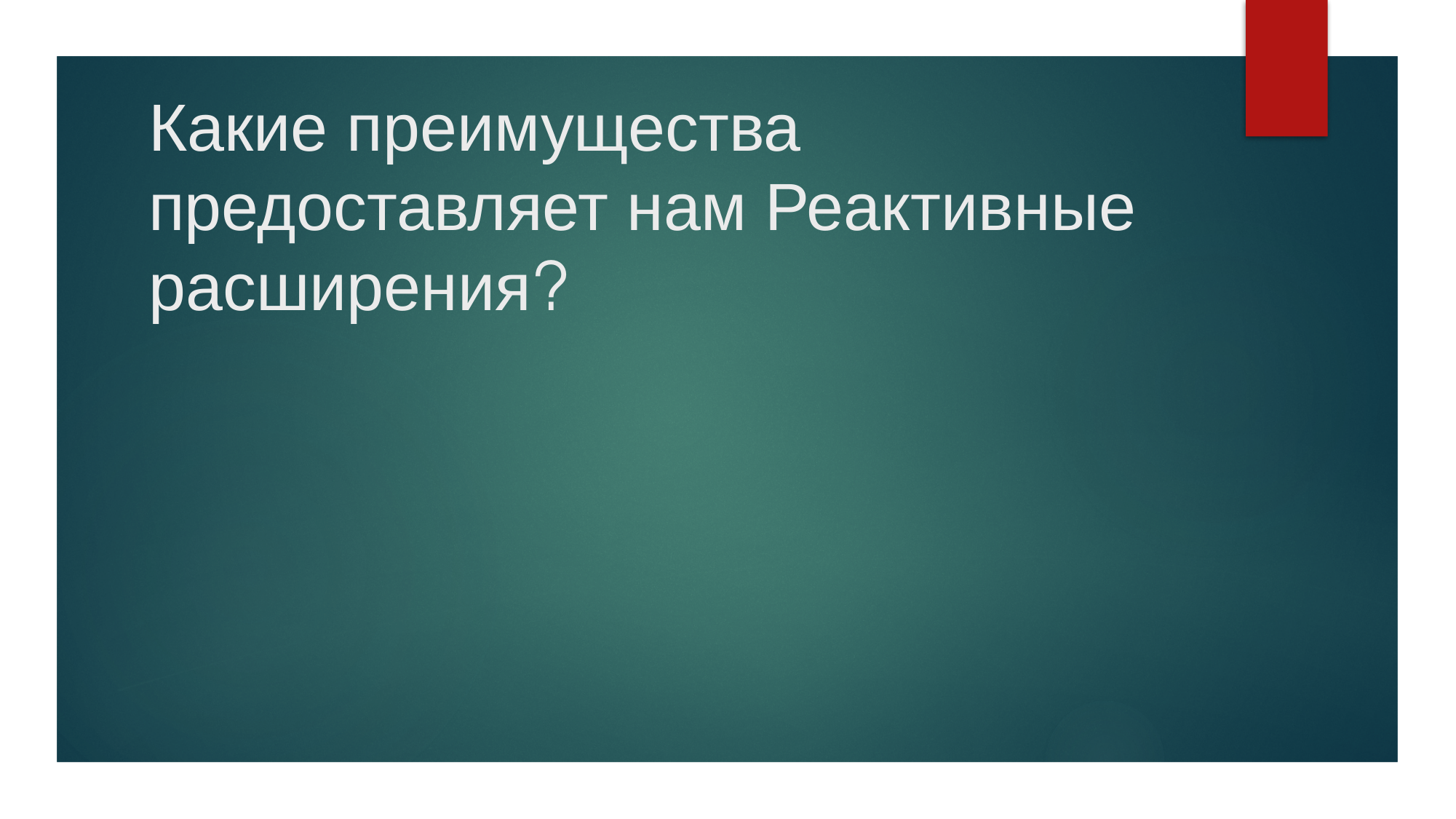

# Какие преимущества предоставляет нам Реактивные расширения?